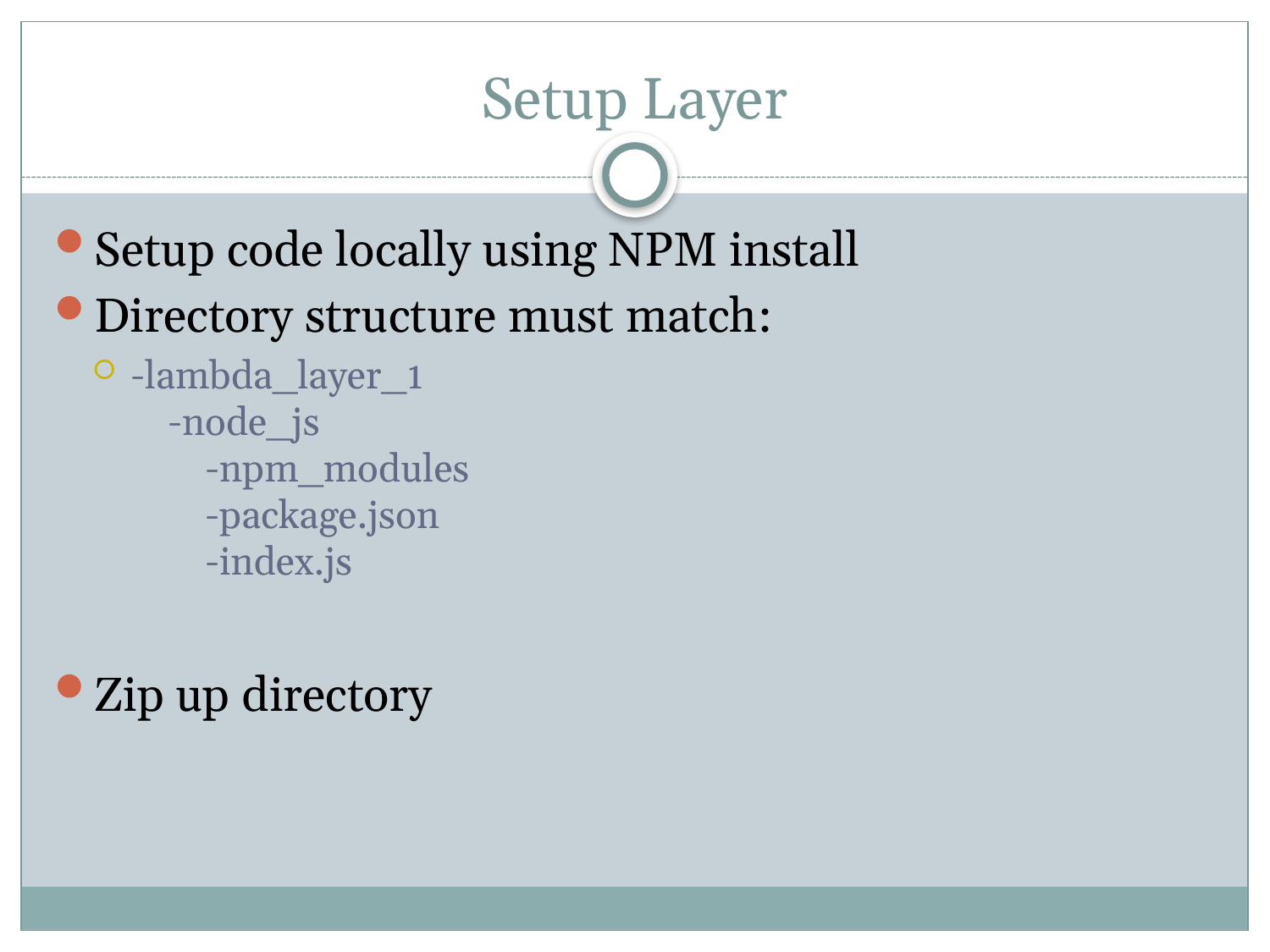

# Setup Layer
Setup code locally using NPM install
Directory structure must match:
-lambda_layer_1
    -node_js
        -npm_modules
        -package.json
        -index.js

Zip up directory